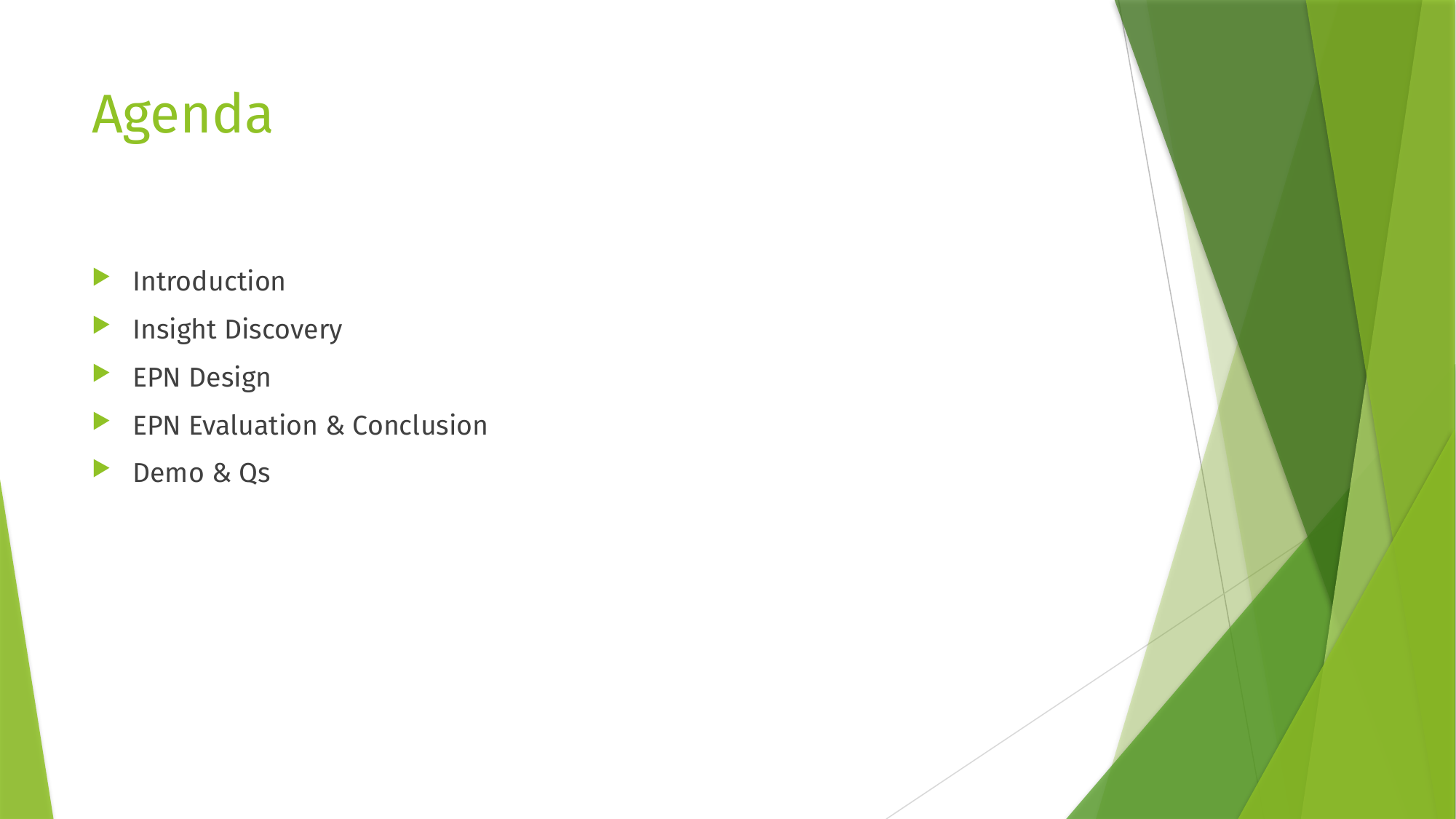

# Agenda
Introduction
Insight Discovery
EPN Design
EPN Evaluation & Conclusion
Demo & Qs